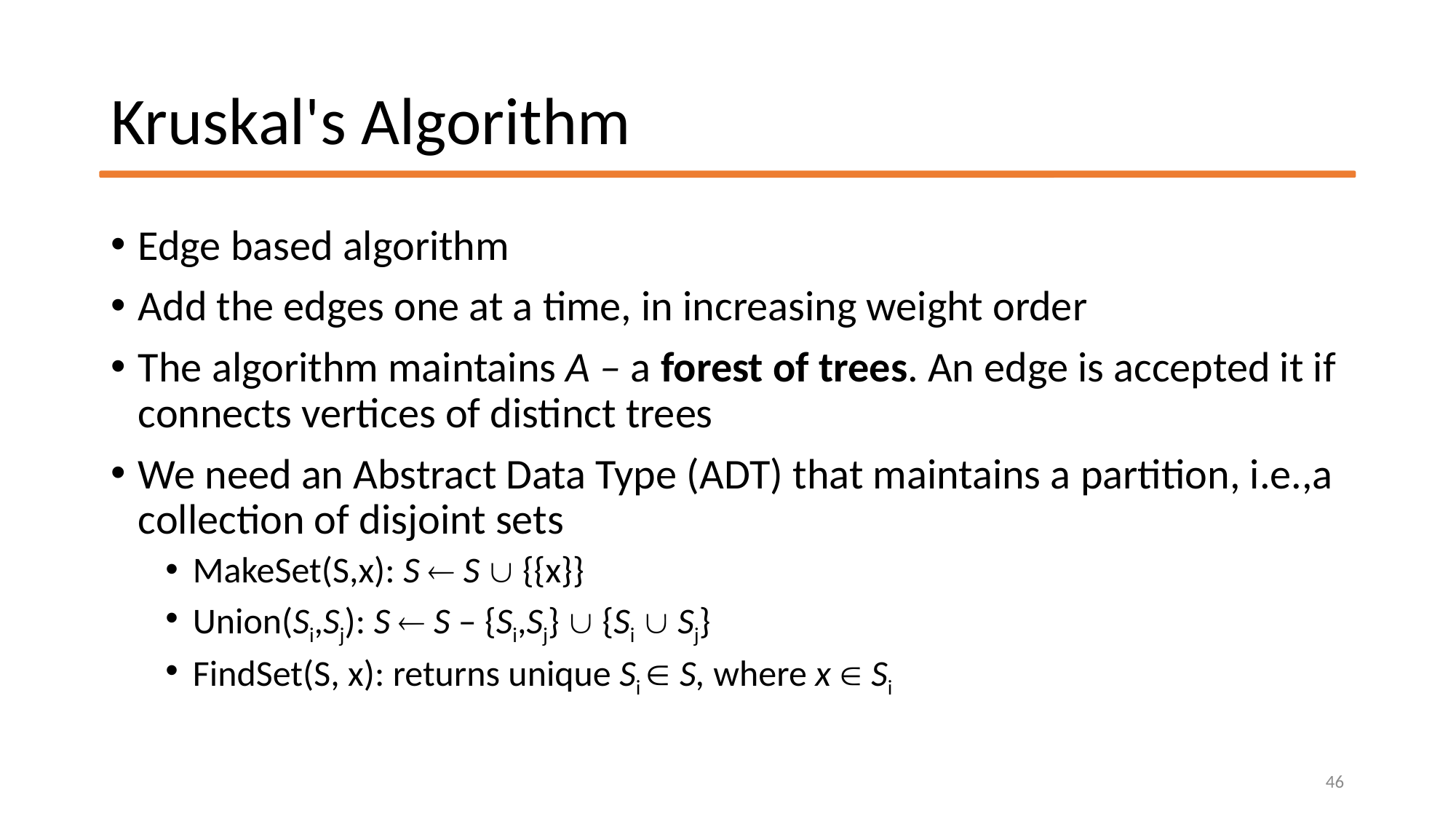

# Kruskal's Algorithm
Edge based algorithm
Add the edges one at a time, in increasing weight order
The algorithm maintains A – a forest of trees. An edge is accepted it if connects vertices of distinct trees
We need an Abstract Data Type (ADT) that maintains a partition, i.e.,a collection of disjoint sets
MakeSet(S,x): S ← S ∪ {{x}}
Union(Si,Sj): S ← S – {Si,Sj} ∪ {Si ∪ Sj}
FindSet(S, x): returns unique Si ∈ S, where x ∈ Si
46